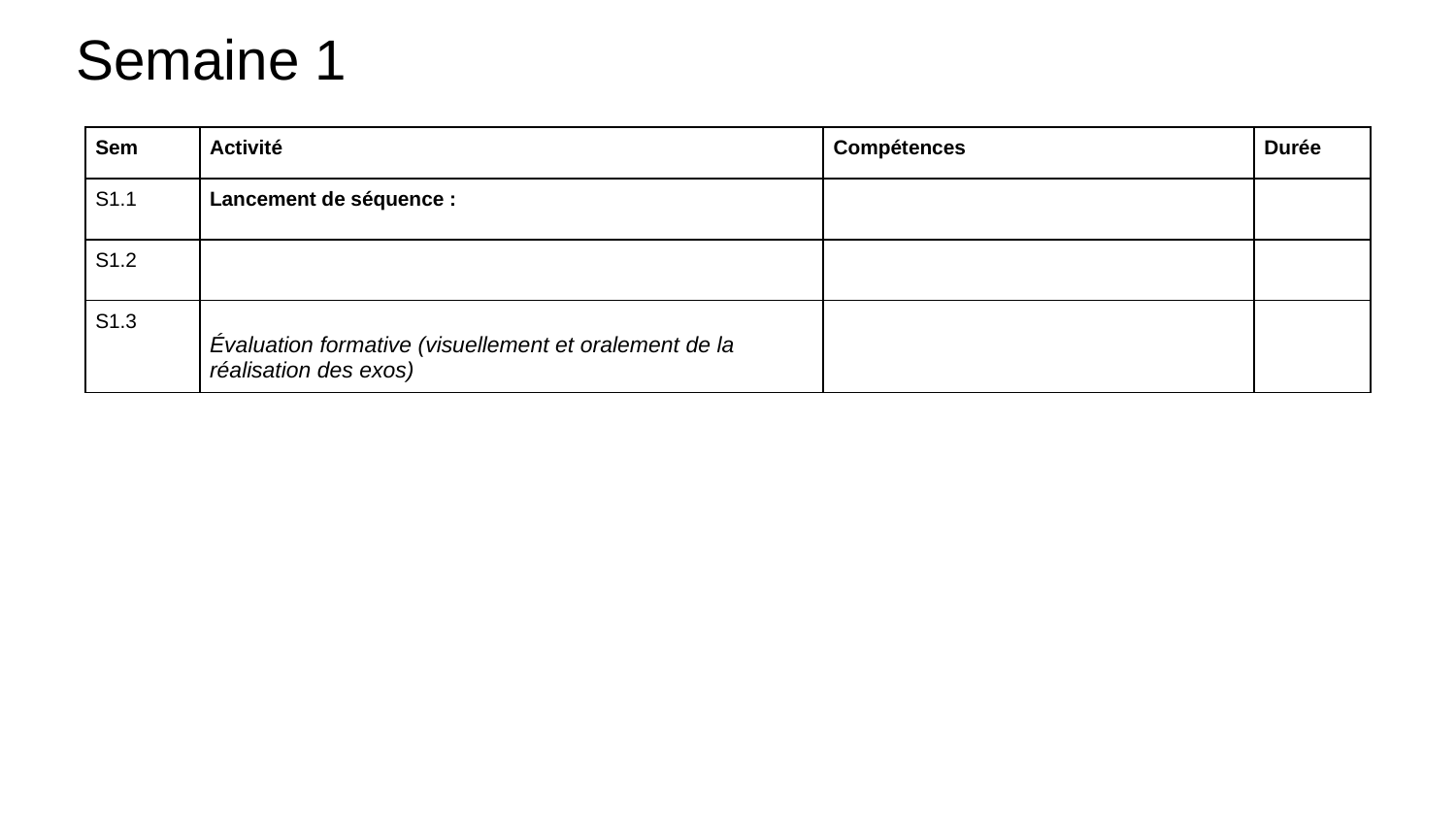

# Semaine 1
| Sem | Activité | Compétences | Durée |
| --- | --- | --- | --- |
| S1.1 | Lancement de séquence : |  |  |
| S1.2 |  |  |  |
| S1.3 | Évaluation formative (visuellement et oralement de la réalisation des exos) |  |  |